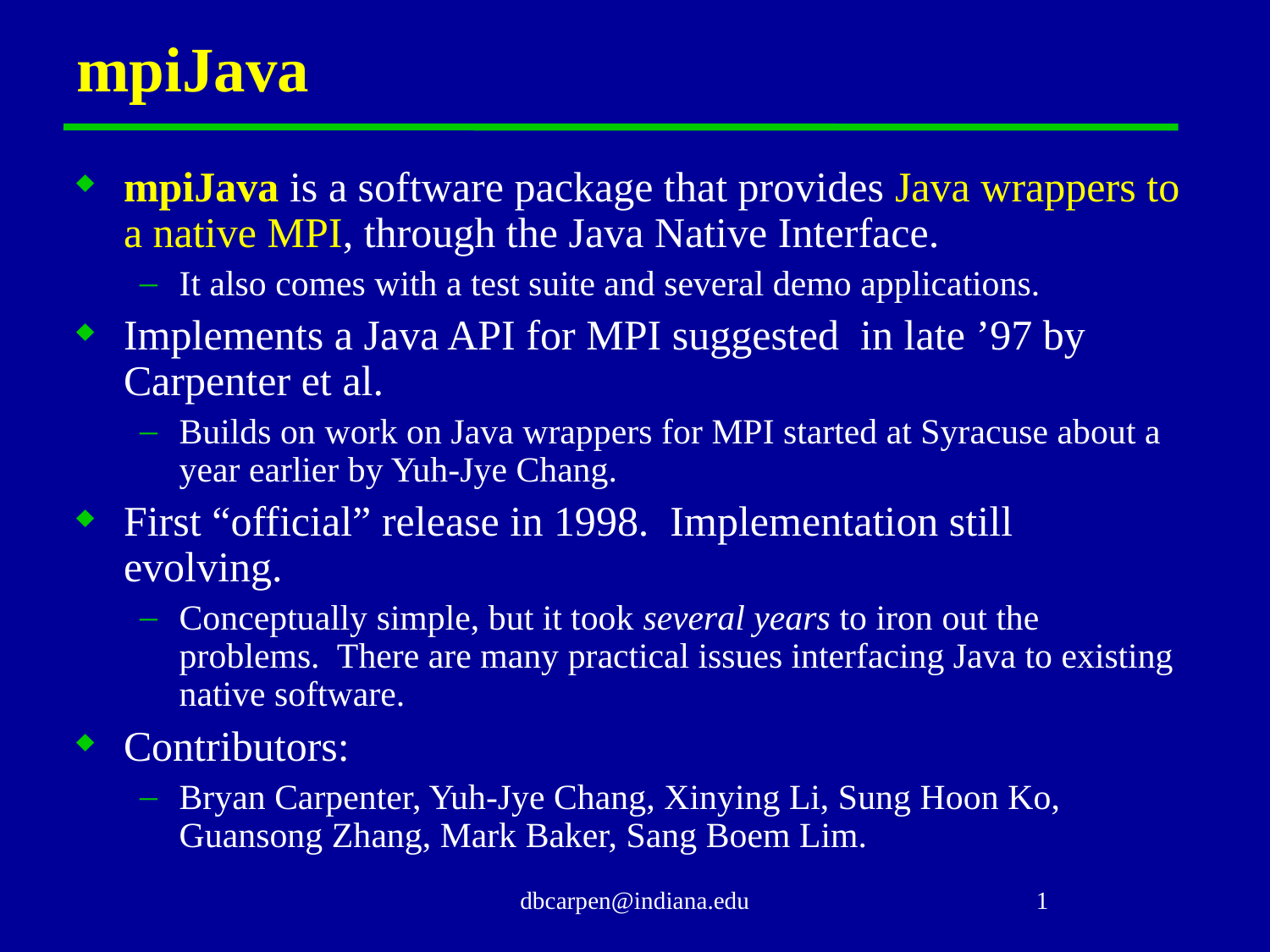

# mpiJava
mpiJava is a software package that provides Java wrappers to a native MPI, through the Java Native Interface.
It also comes with a test suite and several demo applications.
Implements a Java API for MPI suggested  in late ’97 by Carpenter et al.
Builds on work on Java wrappers for MPI started at Syracuse about a year earlier by Yuh-Jye Chang.
First “official” release in 1998.  Implementation still evolving.
Conceptually simple, but it took several years to iron out the problems.  There are many practical issues interfacing Java to existing native software.
Contributors:
Bryan Carpenter, Yuh-Jye Chang, Xinying Li, Sung Hoon Ko, Guansong Zhang, Mark Baker, Sang Boem Lim.